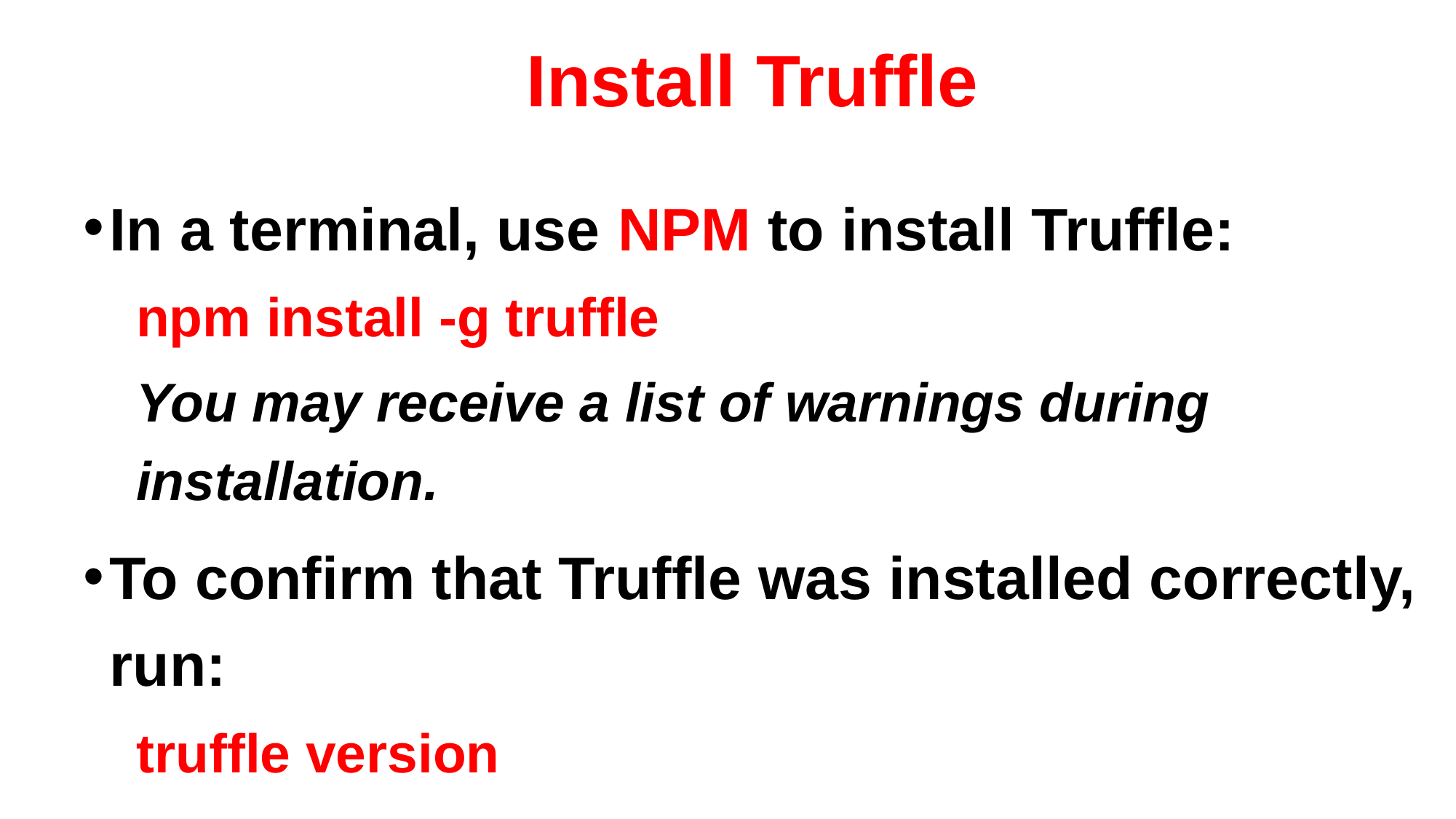

Install Truffle
In a terminal, use NPM to install Truffle:
npm install -g truffle
You may receive a list of warnings during installation.
To confirm that Truffle was installed correctly, run:
truffle version